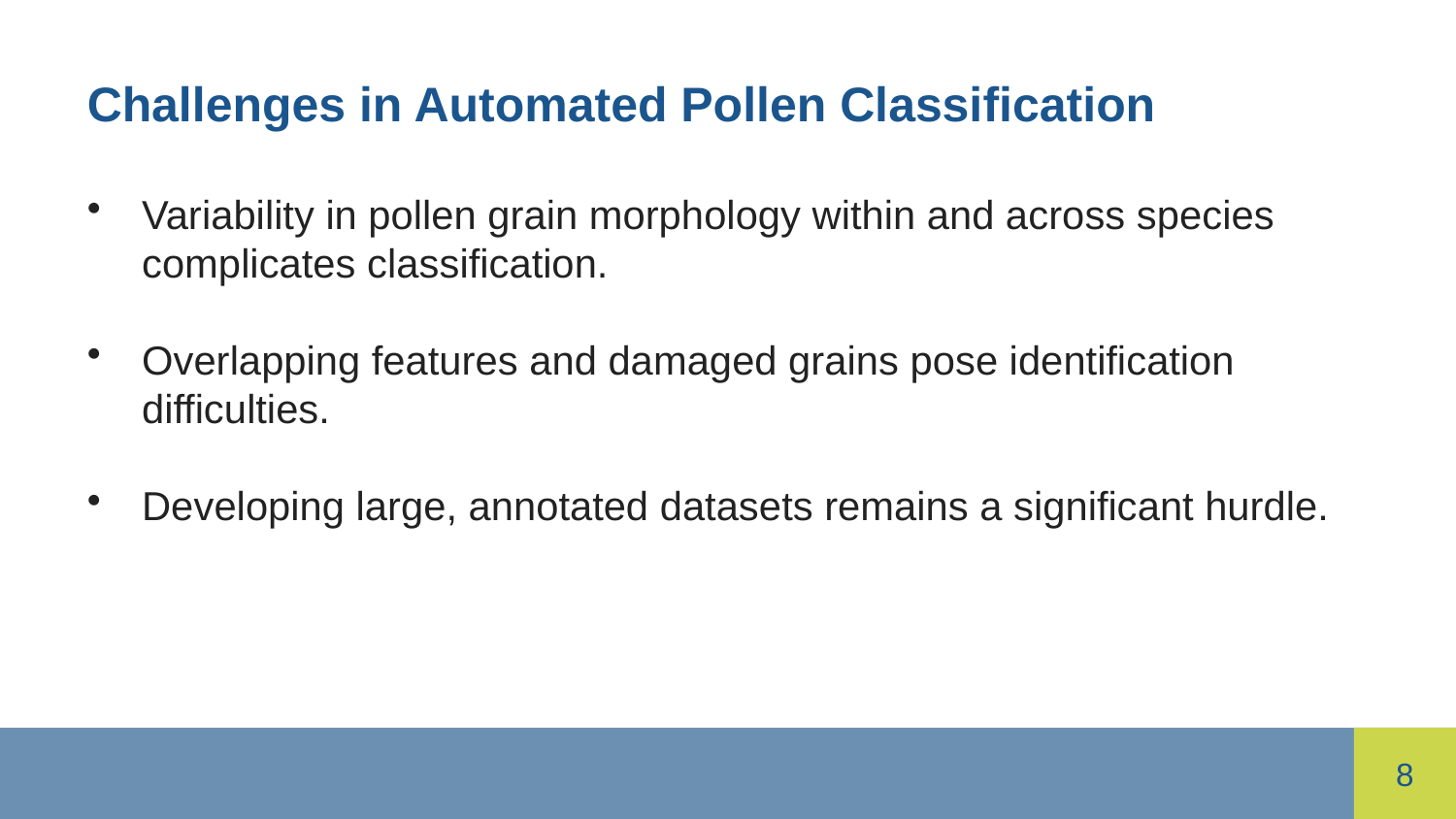

Challenges in Automated Pollen Classification
Variability in pollen grain morphology within and across species complicates classification.

Overlapping features and damaged grains pose identification difficulties.

Developing large, annotated datasets remains a significant hurdle.

8